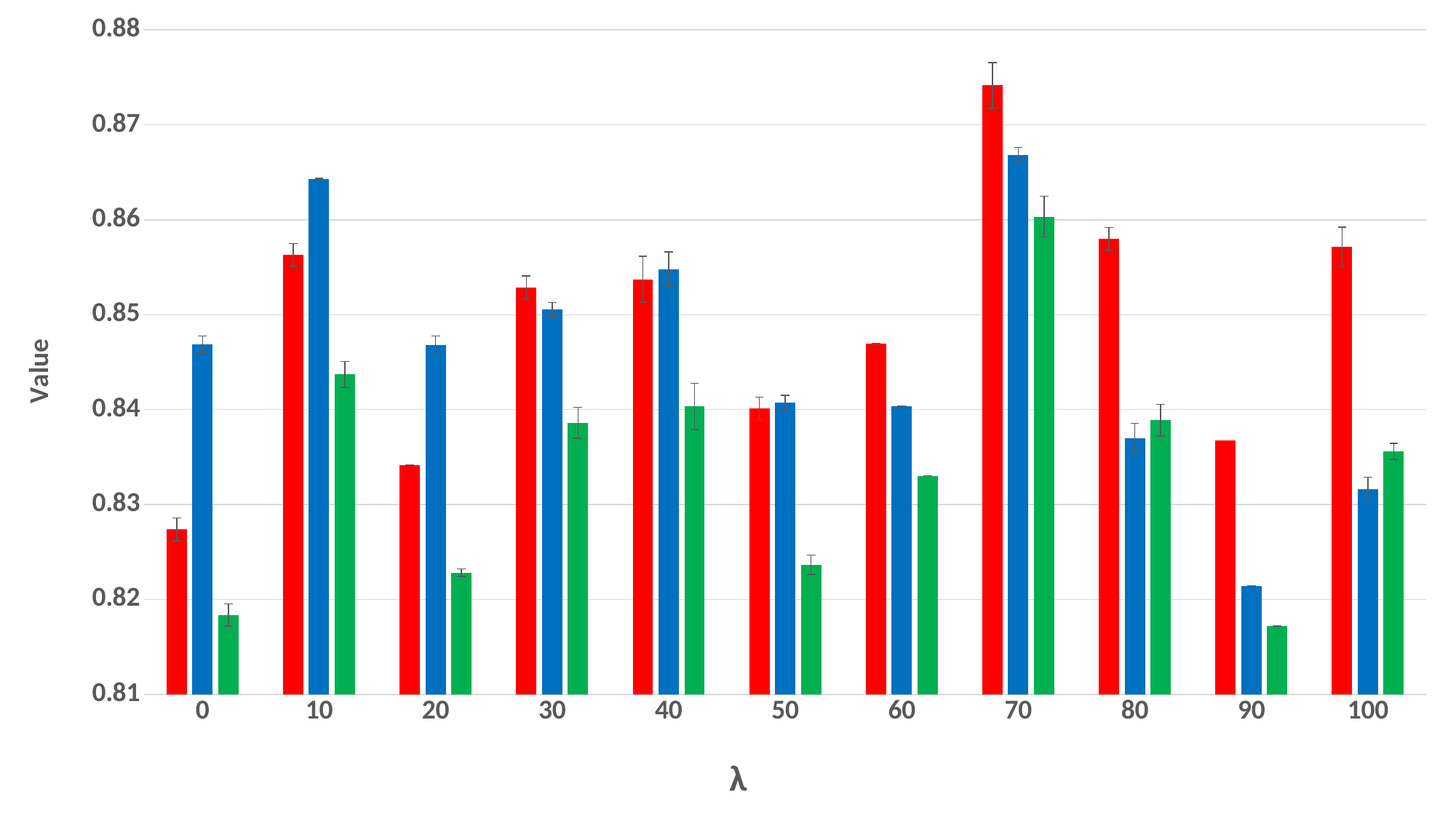

### Chart

| Category | BMACC | BMBACC | BMCAF1 |
|---|---|---|---|
| 0 | 0.827380952380952 | 0.846894105275472 | 0.818353460309683 |
| 10 | 0.856292517006802 | 0.864314059416453 | 0.843734020988232 |
| 20 | 0.834183673469387 | 0.846818526585896 | 0.822807200672902 |
| 30 | 0.852891156462585 | 0.850544253985087 | 0.83861743757516 |
| 40 | 0.853741496598639 | 0.854789833227793 | 0.840340185436792 |
| 50 | 0.840136054421768 | 0.840756475925445 | 0.823666078819973 |
| 60 | 0.846938775510204 | 0.840381681919097 | 0.833023784257004 |
| 70 | 0.874149659863945 | 0.866799851258595 | 0.860343637425723 |
| 80 | 0.857993197278911 | 0.837018191814422 | 0.838874351014207 |
| 90 | 0.836734693877551 | 0.821441531181335 | 0.817178636825964 |
| 100 | 0.857142857142857 | 0.831624190012613 | 0.835610717490713 |